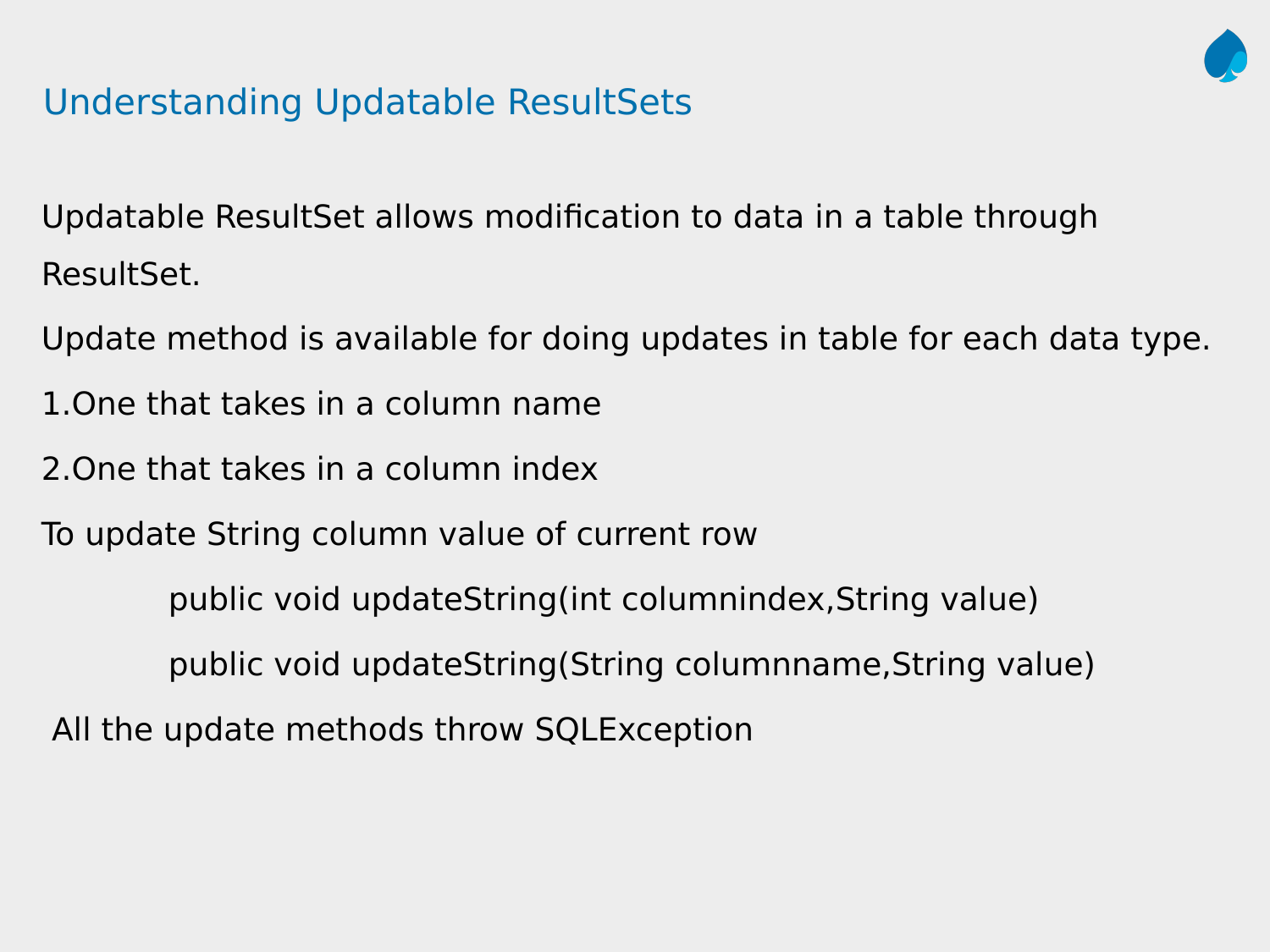

# Understanding Updatable ResultSets
Updatable ResultSet allows modification to data in a table through ResultSet.
Update method is available for doing updates in table for each data type.
1.One that takes in a column name
2.One that takes in a column index
To update String column value of current row
	public void updateString(int columnindex,String value)
	public void updateString(String columnname,String value)
 All the update methods throw SQLException